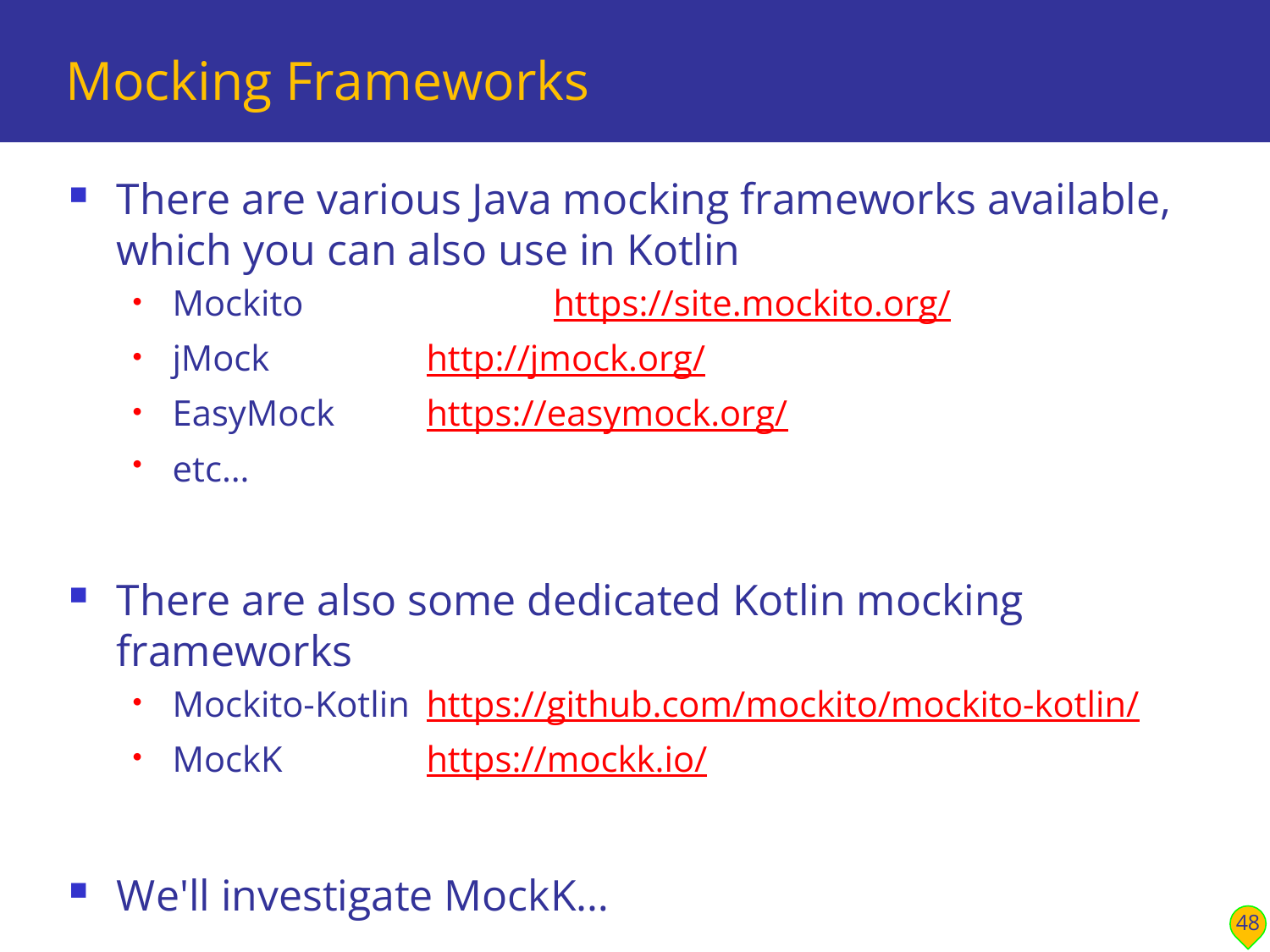

# Mocking Frameworks
There are various Java mocking frameworks available, which you can also use in Kotlin
Mockito		https://site.mockito.org/
jMock		http://jmock.org/
EasyMock	https://easymock.org/
etc…

There are also some dedicated Kotlin mocking frameworks
Mockito-Kotlin	https://github.com/mockito/mockito-kotlin/
MockK		https://mockk.io/

We'll investigate MockK…
48